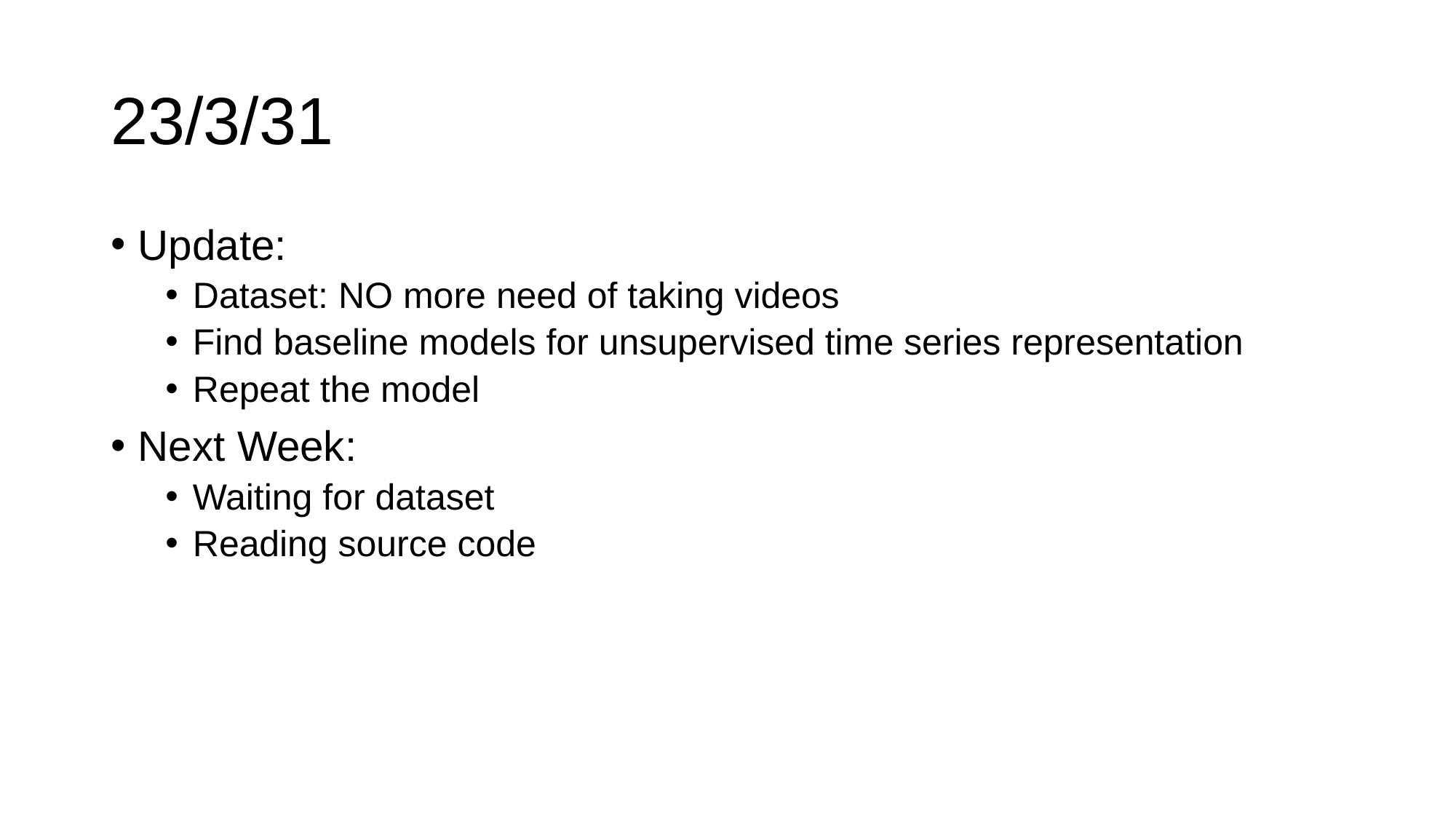

# 23/3/31
Update:
Dataset: NO more need of taking videos
Find baseline models for unsupervised time series representation
Repeat the model
Next Week:
Waiting for dataset
Reading source code